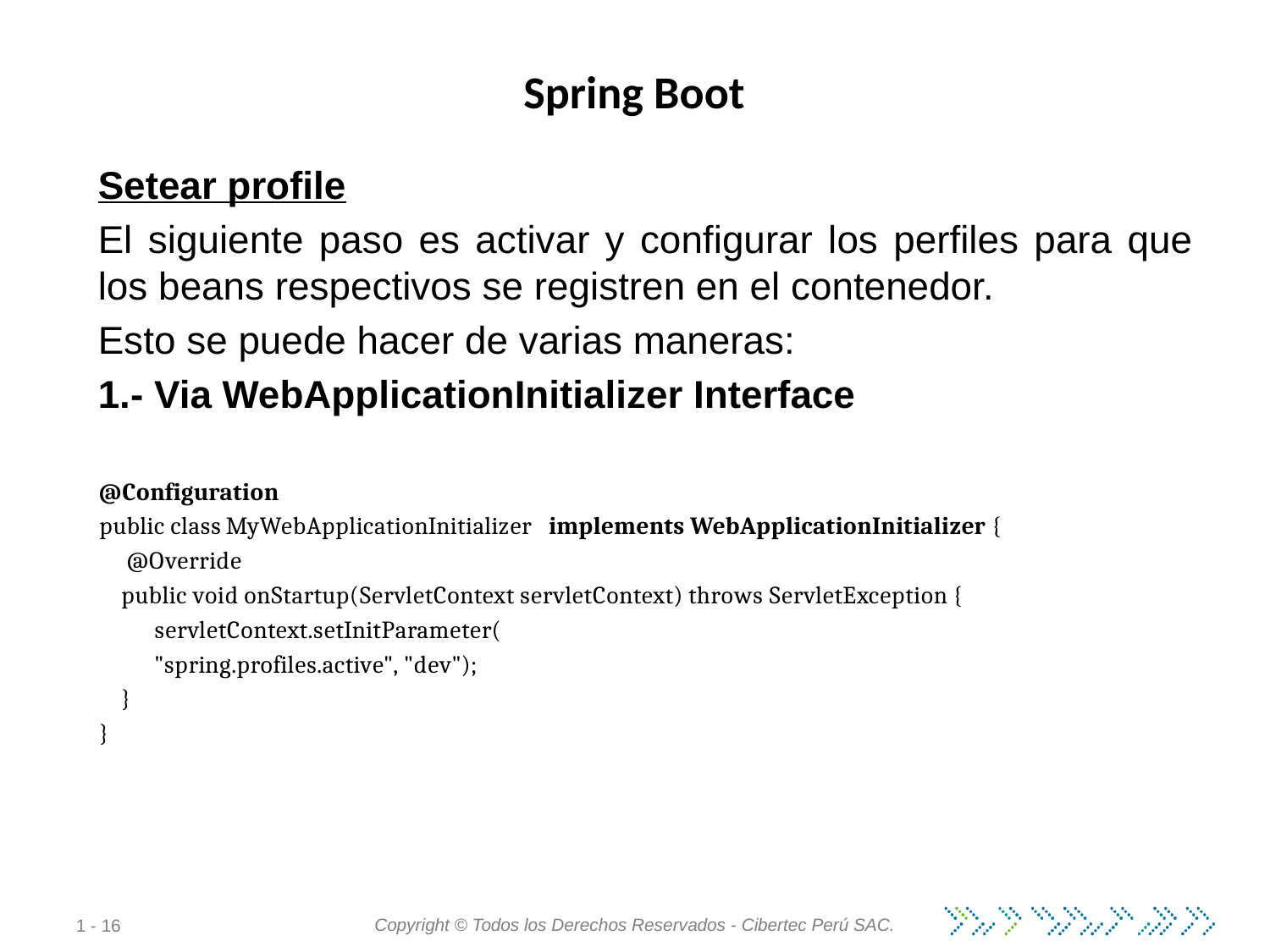

# Spring Boot
Setear profile
El siguiente paso es activar y configurar los perfiles para que los beans respectivos se registren en el contenedor.
Esto se puede hacer de varias maneras:
1.- Via WebApplicationInitializer Interface

@Configuration
public class MyWebApplicationInitializer   implements WebApplicationInitializer {
     @Override
    public void onStartup(ServletContext servletContext) throws ServletException {
          servletContext.setInitParameter(
          "spring.profiles.active", "dev");
    }
}